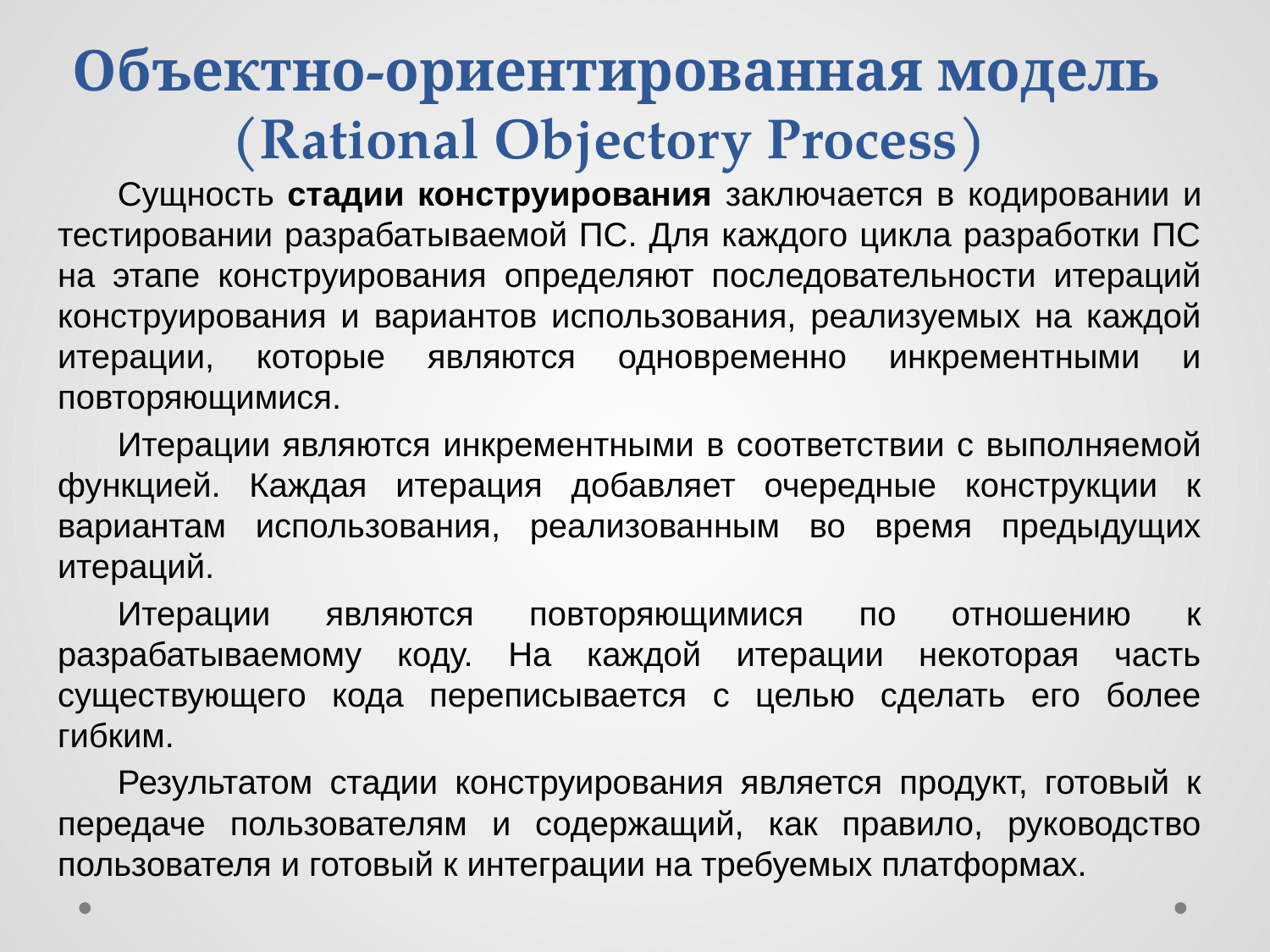

# Объектно-ориентированная модель (Rational Objectory Process)
Сущность стадии конструирования заключается в кодировании и тестировании разрабатываемой ПС. Для каждого цикла разработки ПС на этапе конструирования определяют последовательности итераций конструирования и вариантов использования, реализуемых на каждой итерации, которые являются одновременно инкрементными и повторяющимися.
Итерации являются инкрементными в соответствии с выполняемой функцией. Каждая итерация добавляет очередные конструкции к вариантам использования, реализованным во время предыдущих итераций.
Итерации являются повторяющимися по отношению к разрабатываемому коду. На каждой итерации некоторая часть существующего кода переписывается с целью сделать его более гибким.
Результатом стадии конструирования является продукт, готовый к передаче пользователям и содержащий, как правило, руководство пользователя и готовый к интеграции на требуемых платформах.